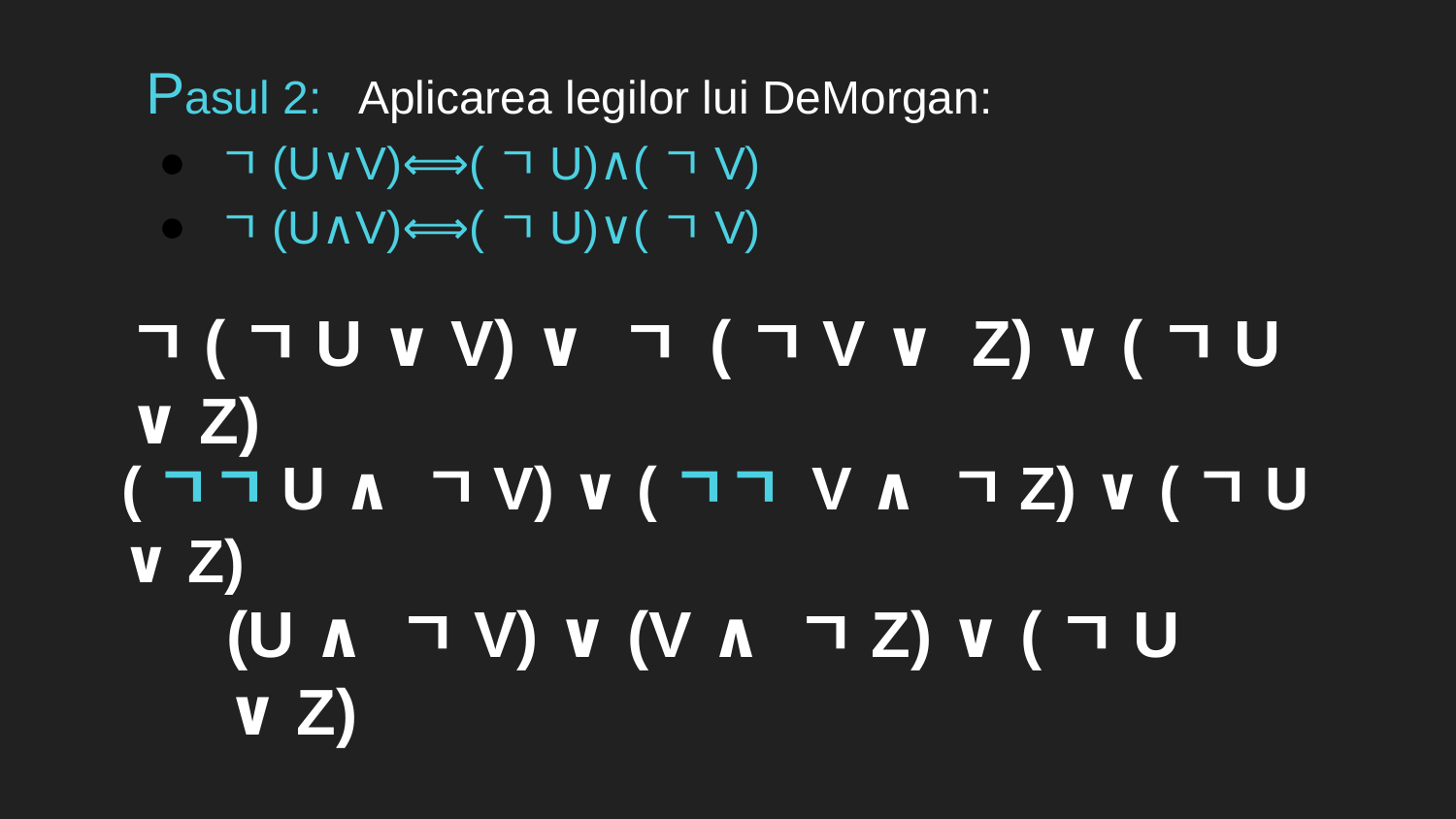

Pasul 2:   Aplicarea legilor lui DeMorgan:
ㄱ(U∨V)⟺(ㄱU)∧(ㄱV)
ㄱ(U∧V)⟺(ㄱU)∨(ㄱV)
ㄱ(ㄱU ∨ V) ∨ ㄱ (ㄱV ∨  Z) ∨ (ㄱU ∨ Z)
(ㄱㄱU ∧ ㄱV) ∨ (ㄱㄱ V ∧ ㄱZ) ∨ (ㄱU ∨ Z)
(U ∧ ㄱV) ∨ (V ∧ ㄱZ) ∨ (ㄱU ∨ Z)